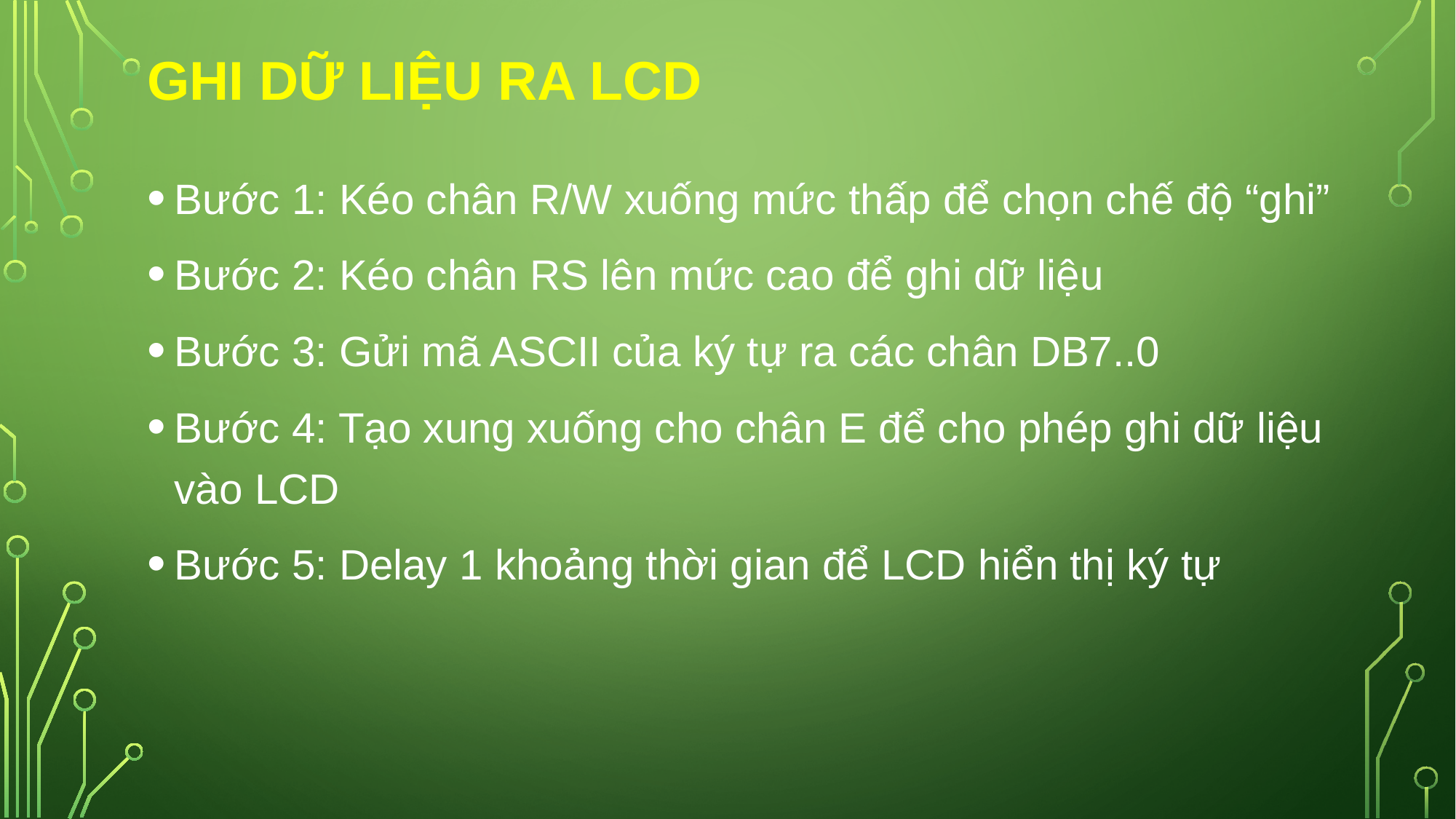

# Ghi dữ liệu ra LCD
Bước 1: Kéo chân R/W xuống mức thấp để chọn chế độ “ghi”
Bước 2: Kéo chân RS lên mức cao để ghi dữ liệu
Bước 3: Gửi mã ASCII của ký tự ra các chân DB7..0
Bước 4: Tạo xung xuống cho chân E để cho phép ghi dữ liệu vào LCD
Bước 5: Delay 1 khoảng thời gian để LCD hiển thị ký tự